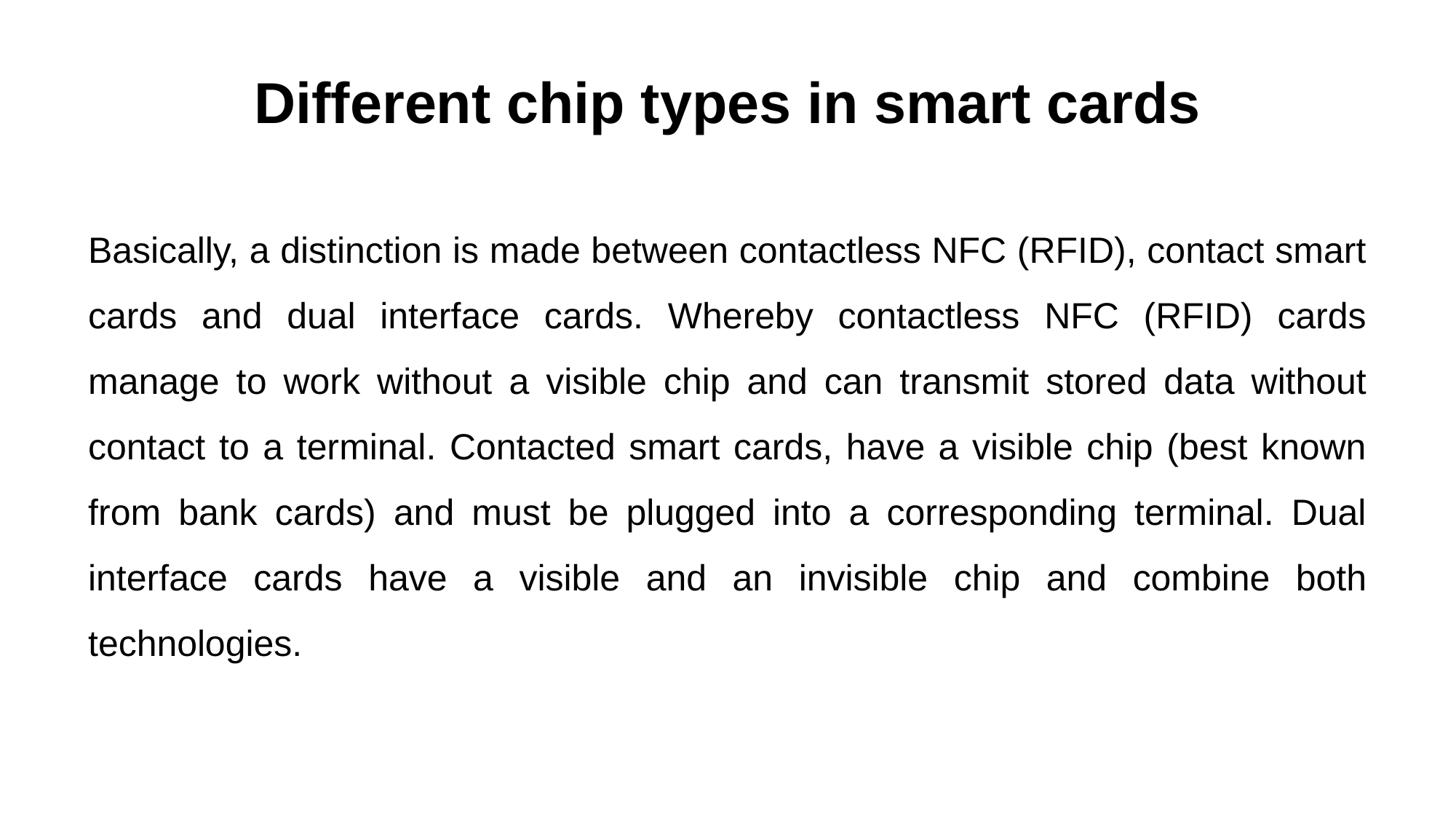

Different chip types in smart cards
Basically, a distinction is made between contactless NFC (RFID), contact smart cards and dual interface cards. Whereby contactless NFC (RFID) cards manage to work without a visible chip and can transmit stored data without contact to a terminal. Contacted smart cards, have a visible chip (best known from bank cards) and must be plugged into a corresponding terminal. Dual interface cards have a visible and an invisible chip and combine both technologies.